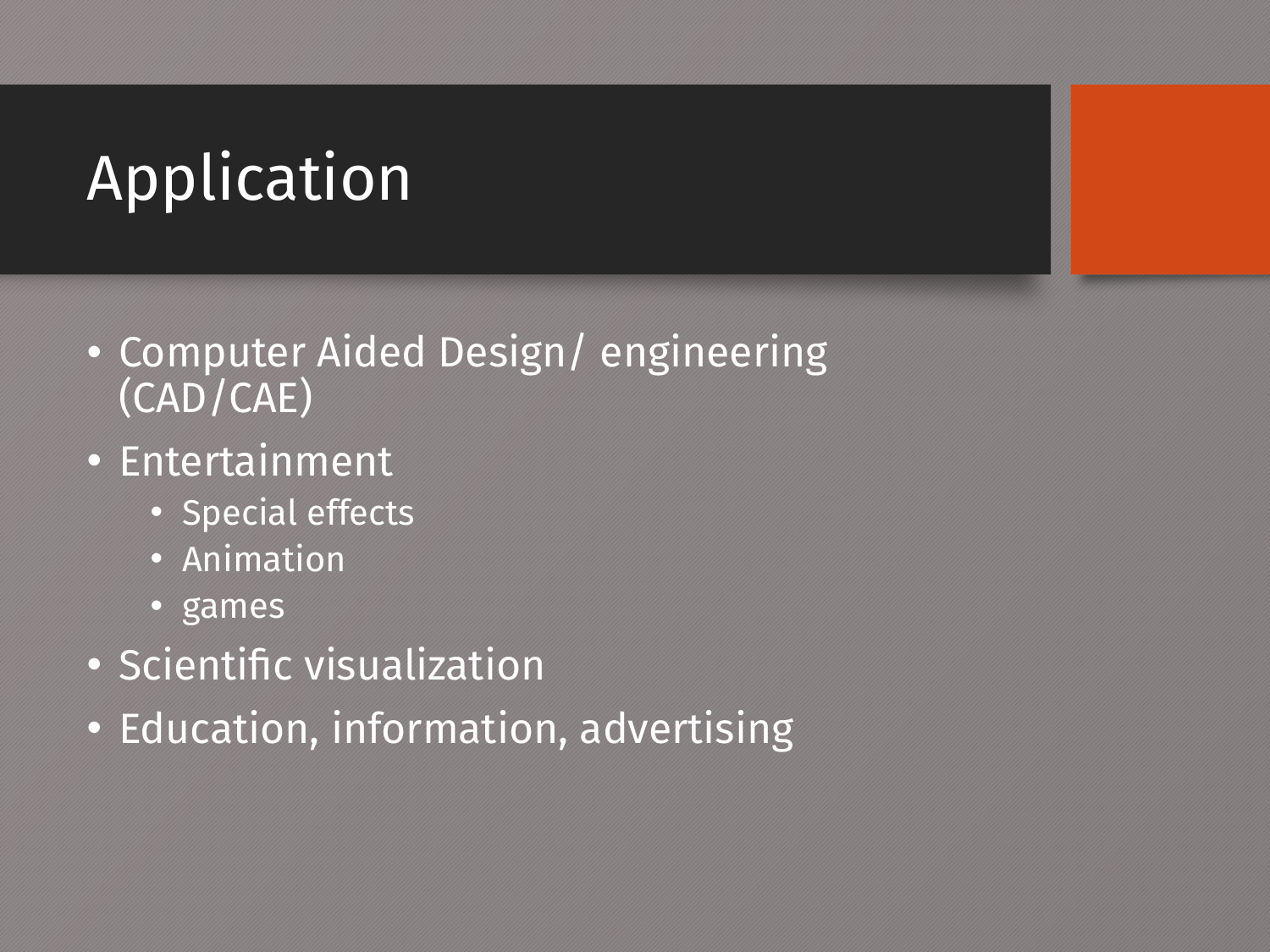

# Application
Computer Aided Design/ engineering (CAD/CAE)
Entertainment
Special effects
Animation
games
Scientific visualization
Education, information, advertising